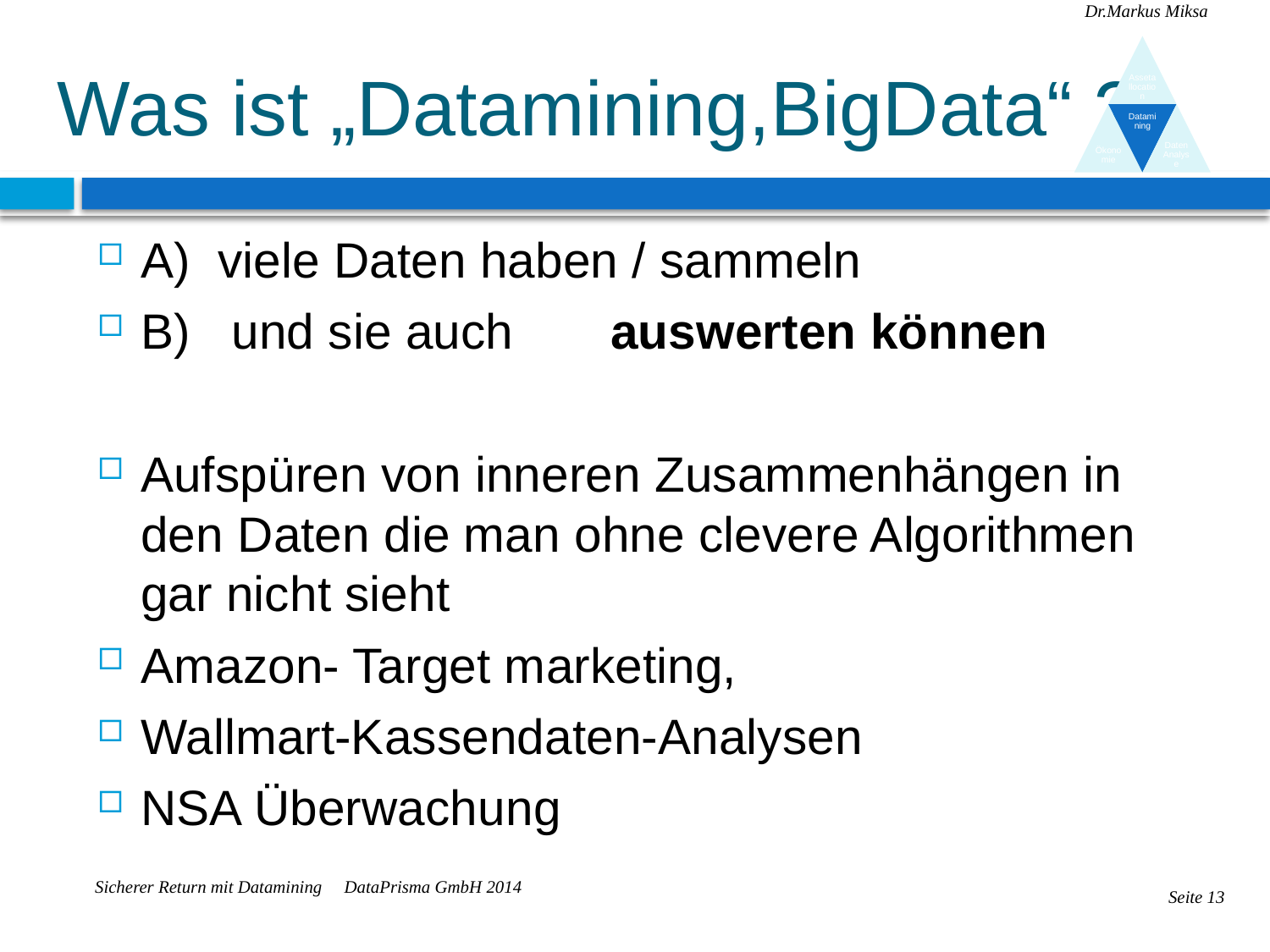

# Was ist „Datamining,BigData“ ?
Assetallocation
Ökonomie
Datamining
Daten Analyse
A)  viele Daten haben / sammeln
B)   und sie auch       auswerten können

Aufspüren von inneren Zusammenhängen in den Daten die man ohne clevere Algorithmen gar nicht sieht
Amazon- Target marketing,
Wallmart-Kassendaten-Analysen
NSA Überwachung